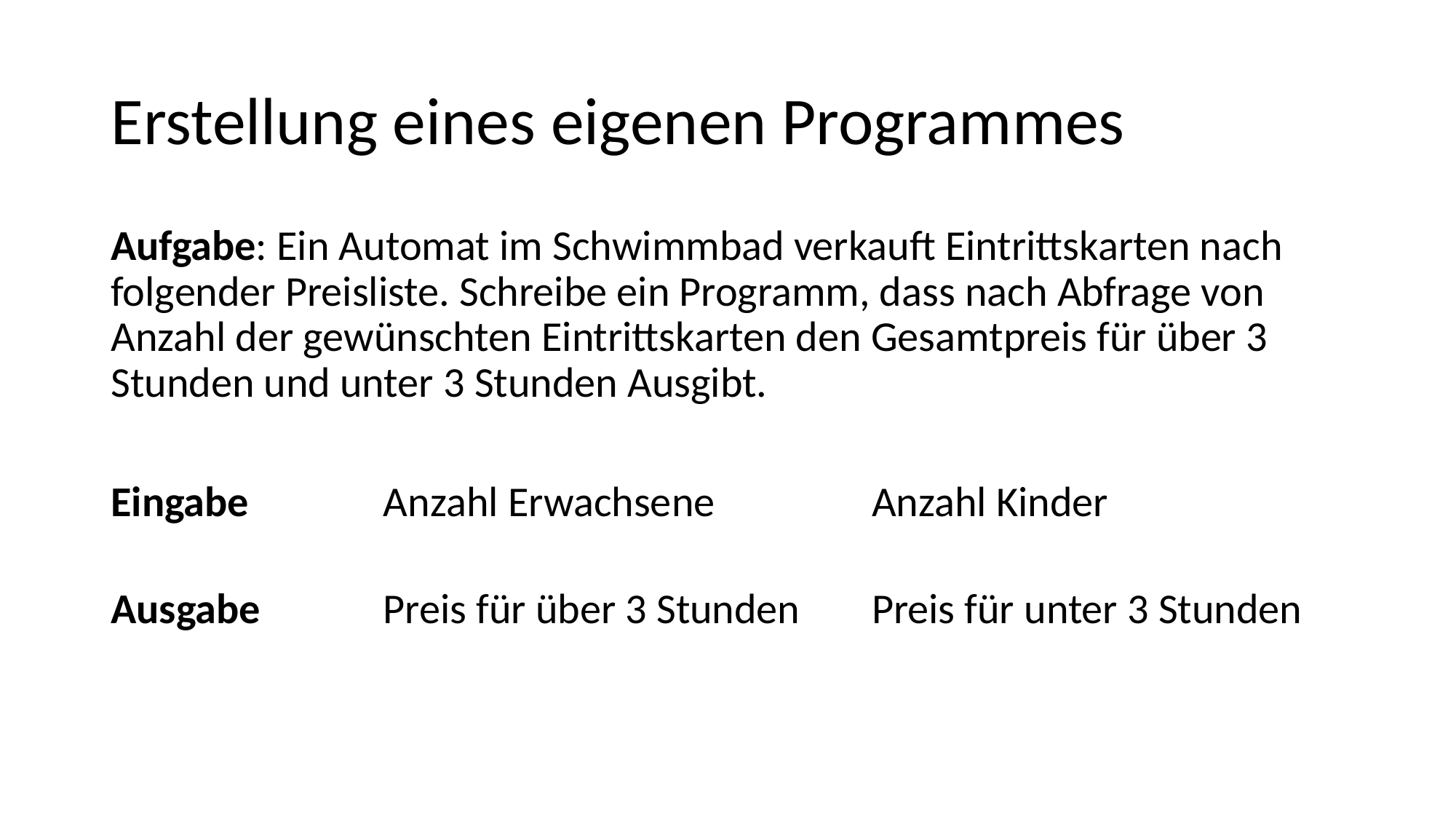

# Erstellung eines eigenen Programmes
Aufgabe: Ein Automat im Schwimmbad verkauft Eintrittskarten nach folgender Preisliste. Schreibe ein Programm, dass nach Abfrage von Anzahl der gewünschten Eintrittskarten den Gesamtpreis für über 3 Stunden und unter 3 Stunden Ausgibt.

| Eingabe | Anzahl Erwachsene | Anzahl Kinder |
| --- | --- | --- |
|  |  |  |
| Ausgabe | Preis für über 3 Stunden | Preis für unter 3 Stunden |